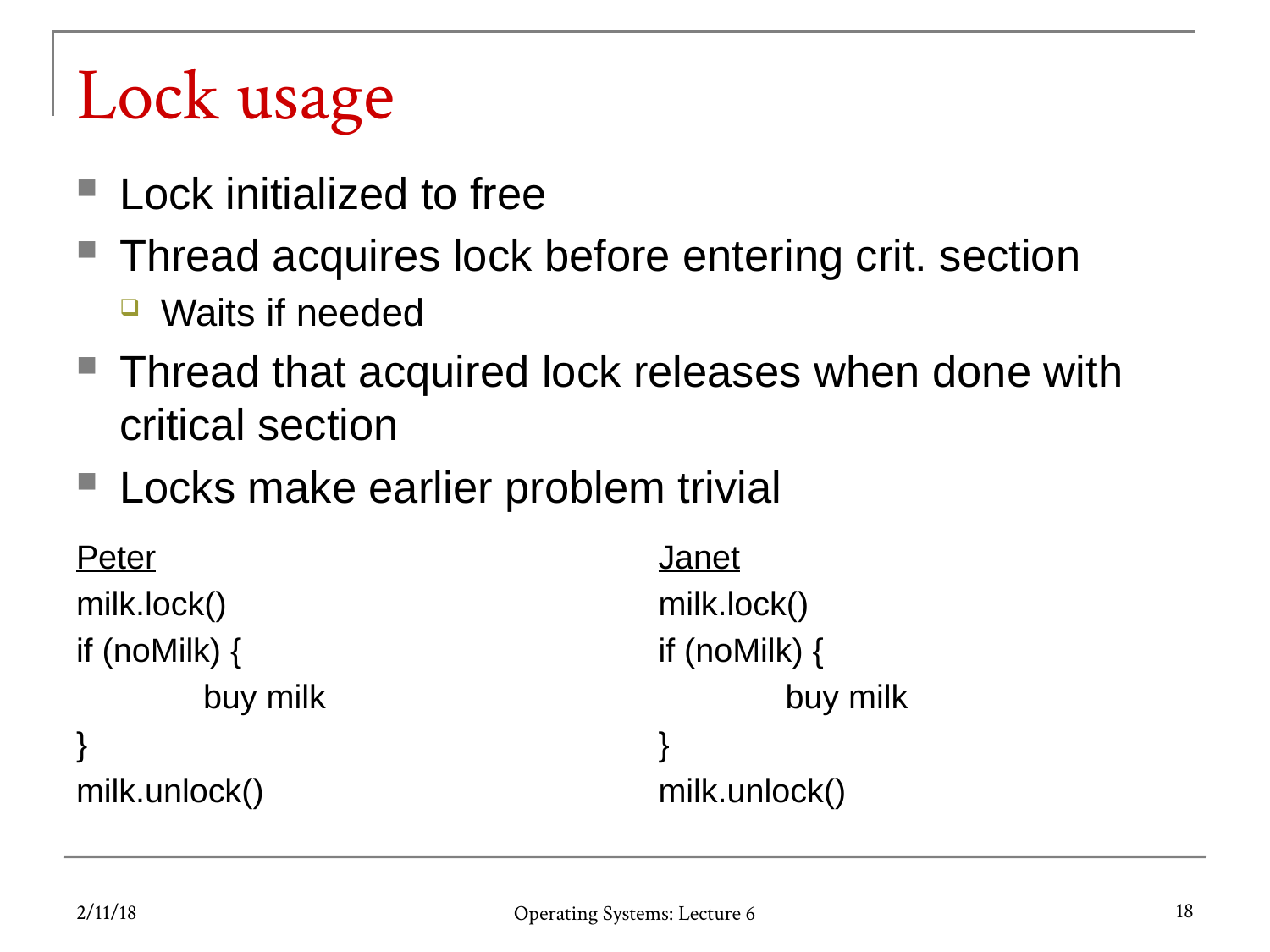

# Lock usage
Lock initialized to free
Thread acquires lock before entering crit. section
Waits if needed
Thread that acquired lock releases when done with critical section
Locks make earlier problem trivial
Peter
milk.lock()
if (noMilk) {
	buy milk
}
milk.unlock()
Janet
milk.lock()
if (noMilk) {
	buy milk
}
milk.unlock()
2/11/18
18
Operating Systems: Lecture 6